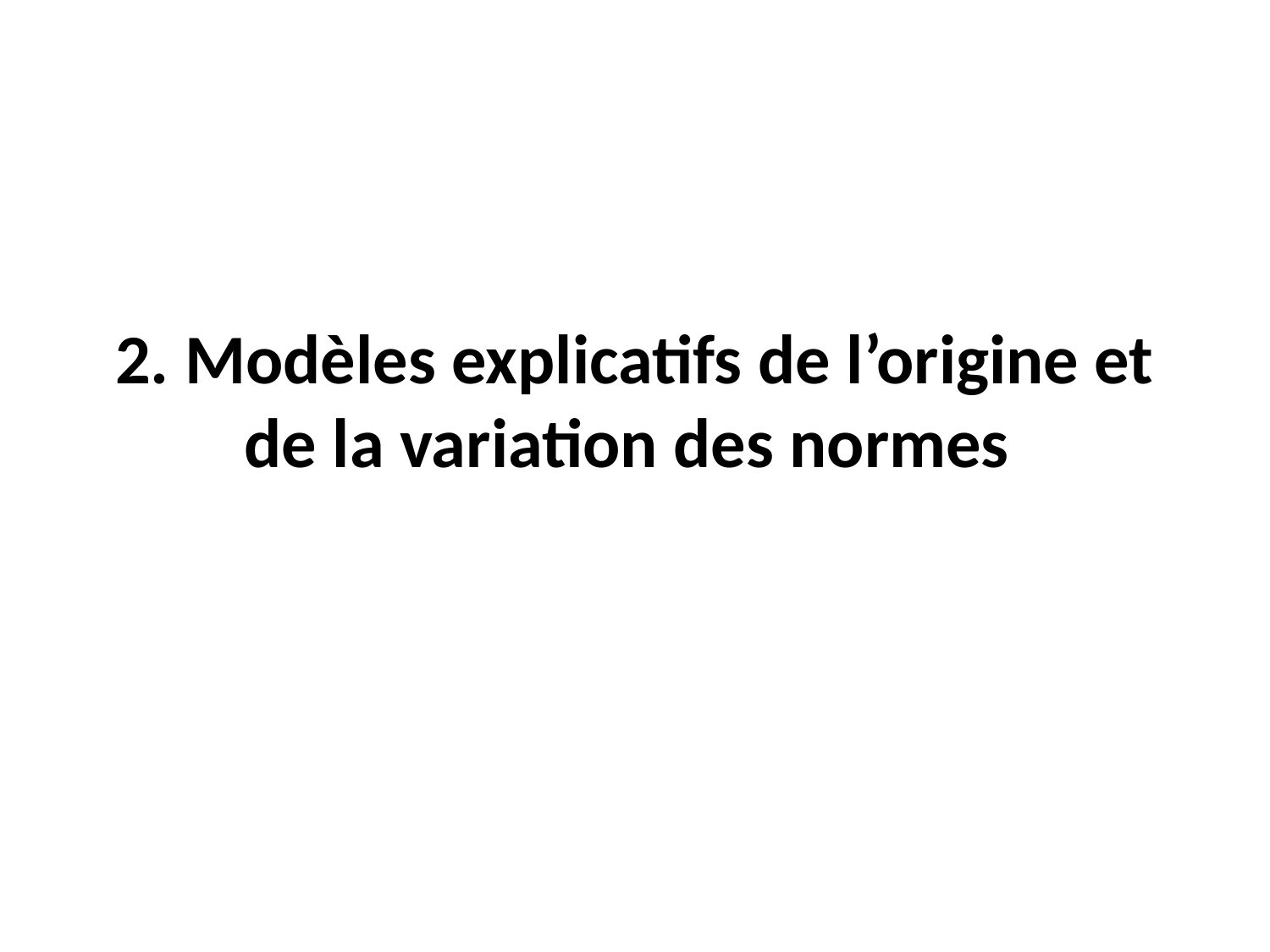

# 2. Modèles explicatifs de l’origine et de la variation des normes